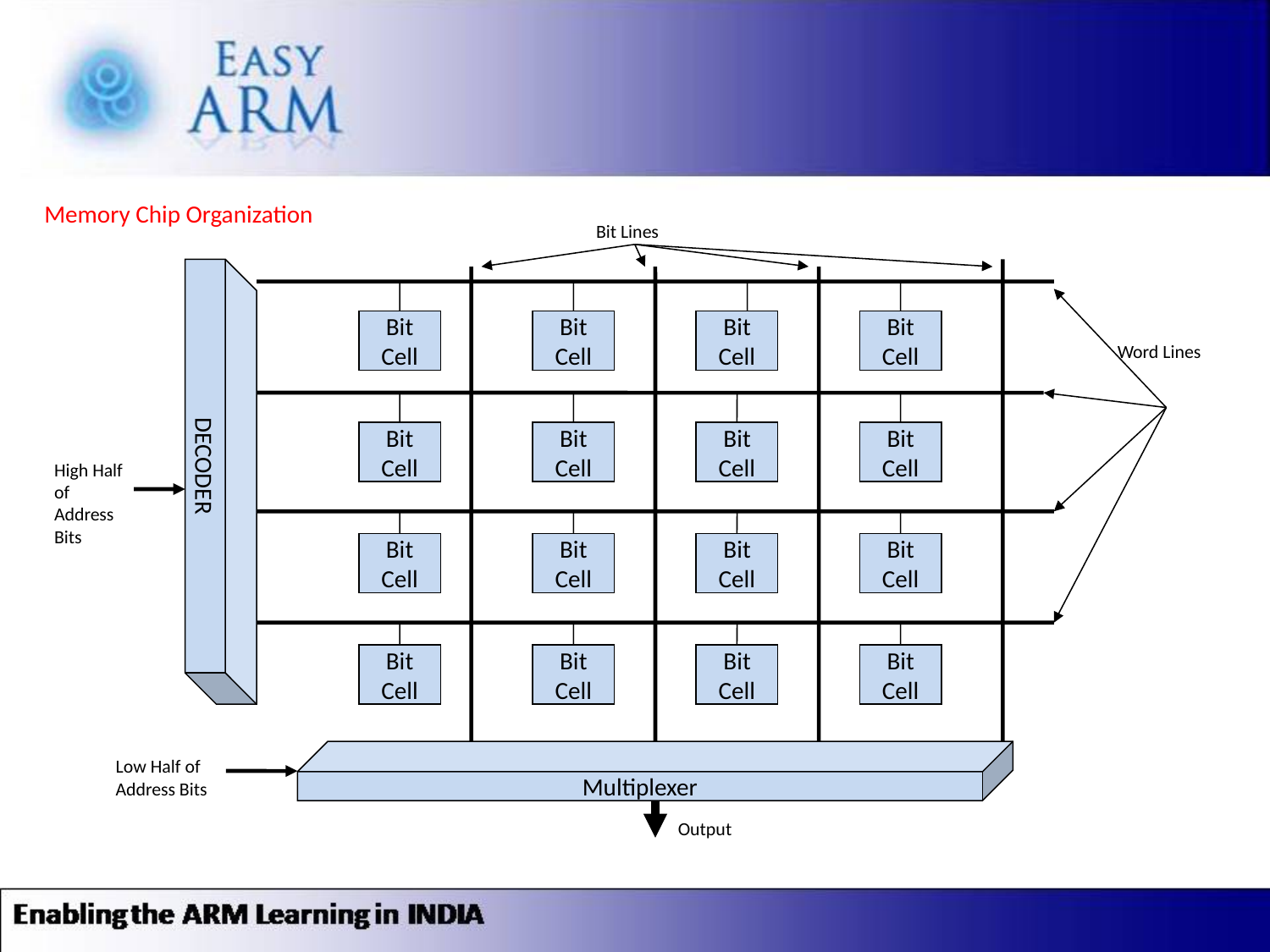

Memory Chip Organization
Bit Lines

Bit
Cell
Bit
Cell
Bit
Cell
Bit
Cell
Word Lines

Bit
Cell
Bit
Cell
Bit
Cell
Bit
Cell
High Half of Address Bits
DECODER

Bit
Cell
Bit
Cell
Bit
Cell
Bit
Cell

Bit
Cell
Bit
Cell
Bit
Cell
Bit
Cell
Multiplexer
Low Half of Address Bits

Output